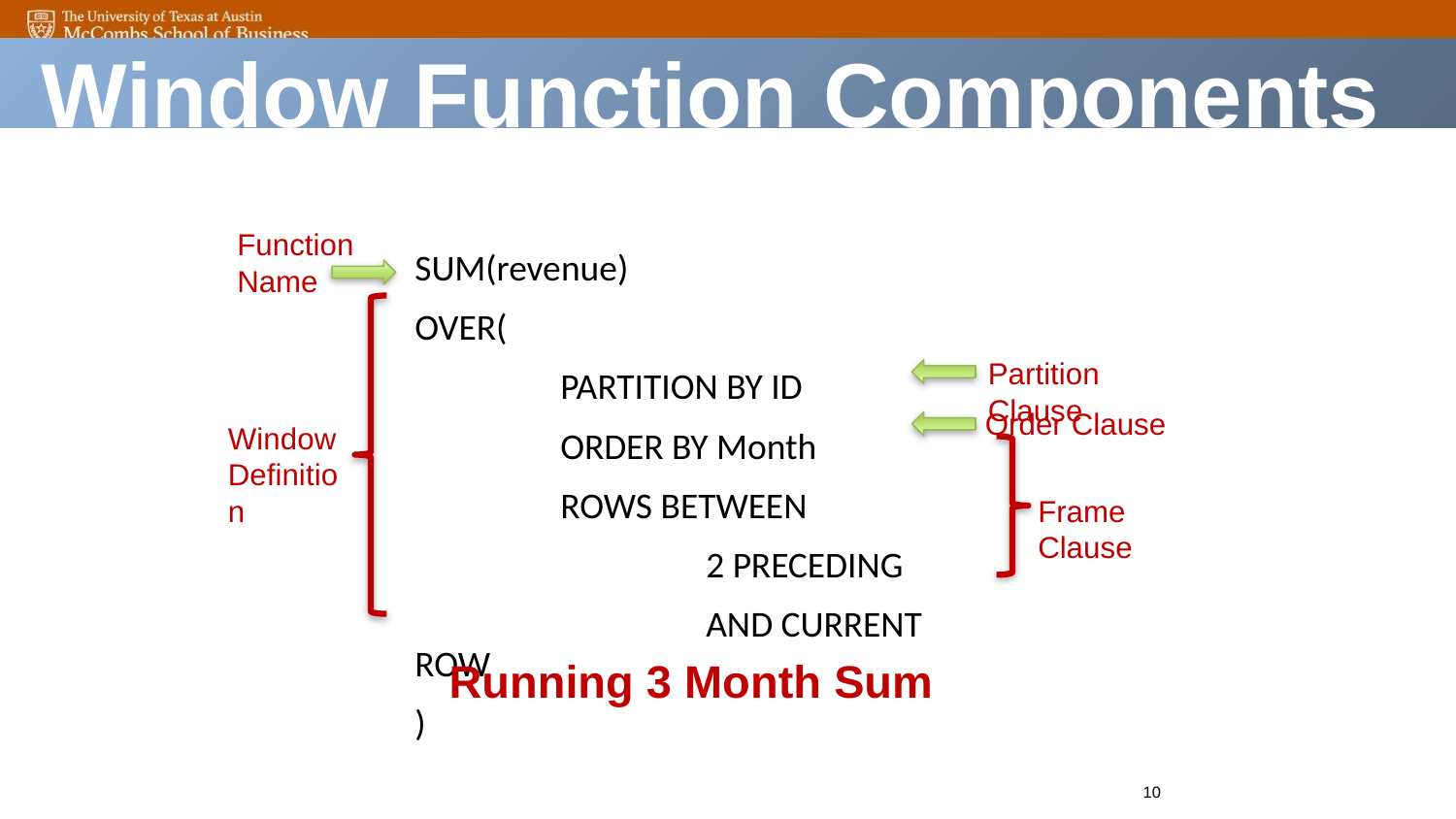

Window Function Components

Function
Name
SUM(revenue)
OVER(
	PARTITION BY ID
	ORDER BY Month
	ROWS BETWEEN
		2 PRECEDING
		AND CURRENT ROW
)

Partition Clause

Order Clause

Window
Definition

Frame Clause
Running 3 Month Sum
10